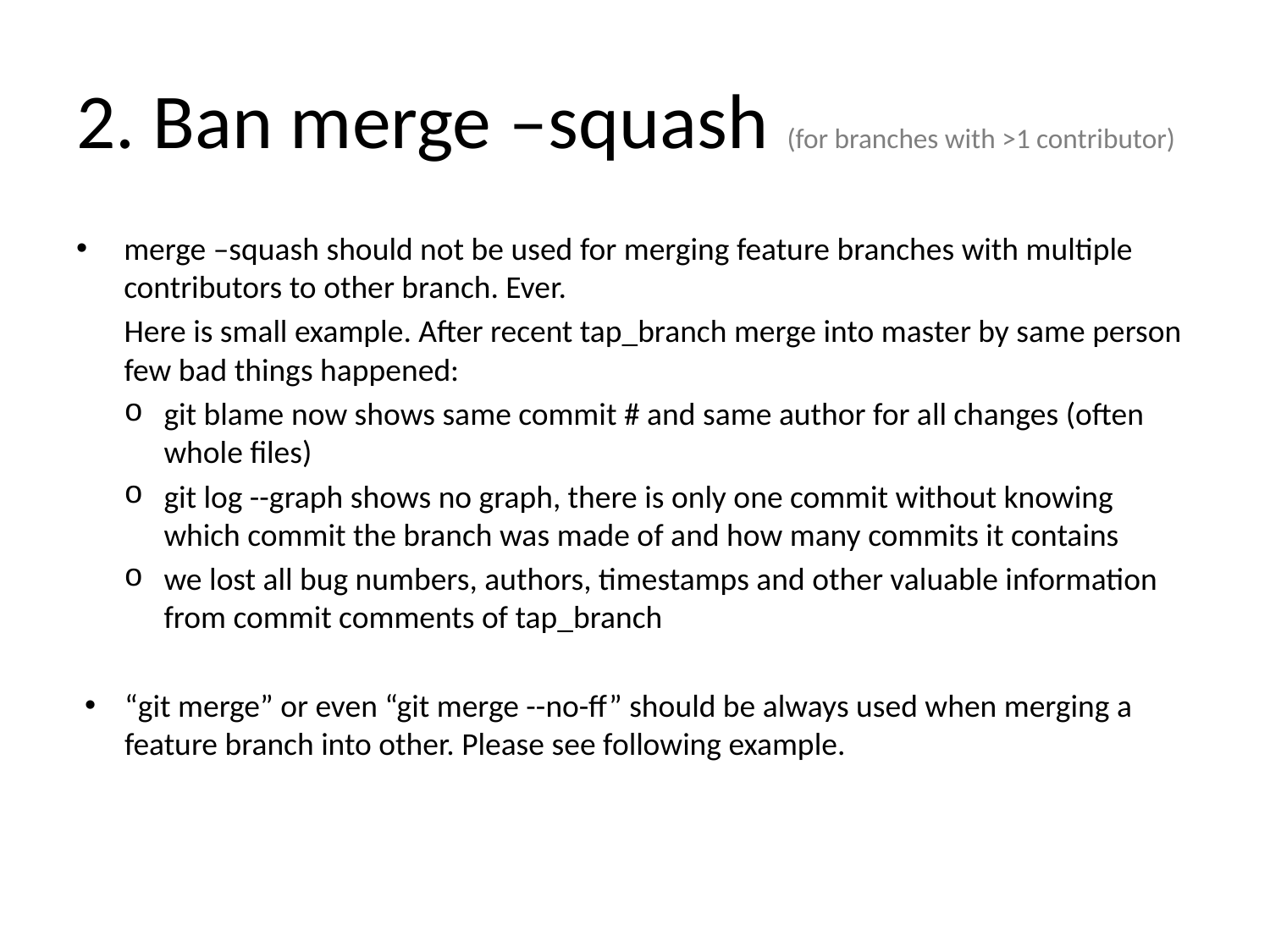

# 2. Ban merge –squash (for branches with >1 contributor)
merge –squash should not be used for merging feature branches with multiple contributors to other branch. Ever.
Here is small example. After recent tap_branch merge into master by same person few bad things happened:
git blame now shows same commit # and same author for all changes (often whole files)
git log --graph shows no graph, there is only one commit without knowing which commit the branch was made of and how many commits it contains
we lost all bug numbers, authors, timestamps and other valuable information from commit comments of tap_branch

“git merge” or even “git merge --no-ff” should be always used when merging a feature branch into other. Please see following example.